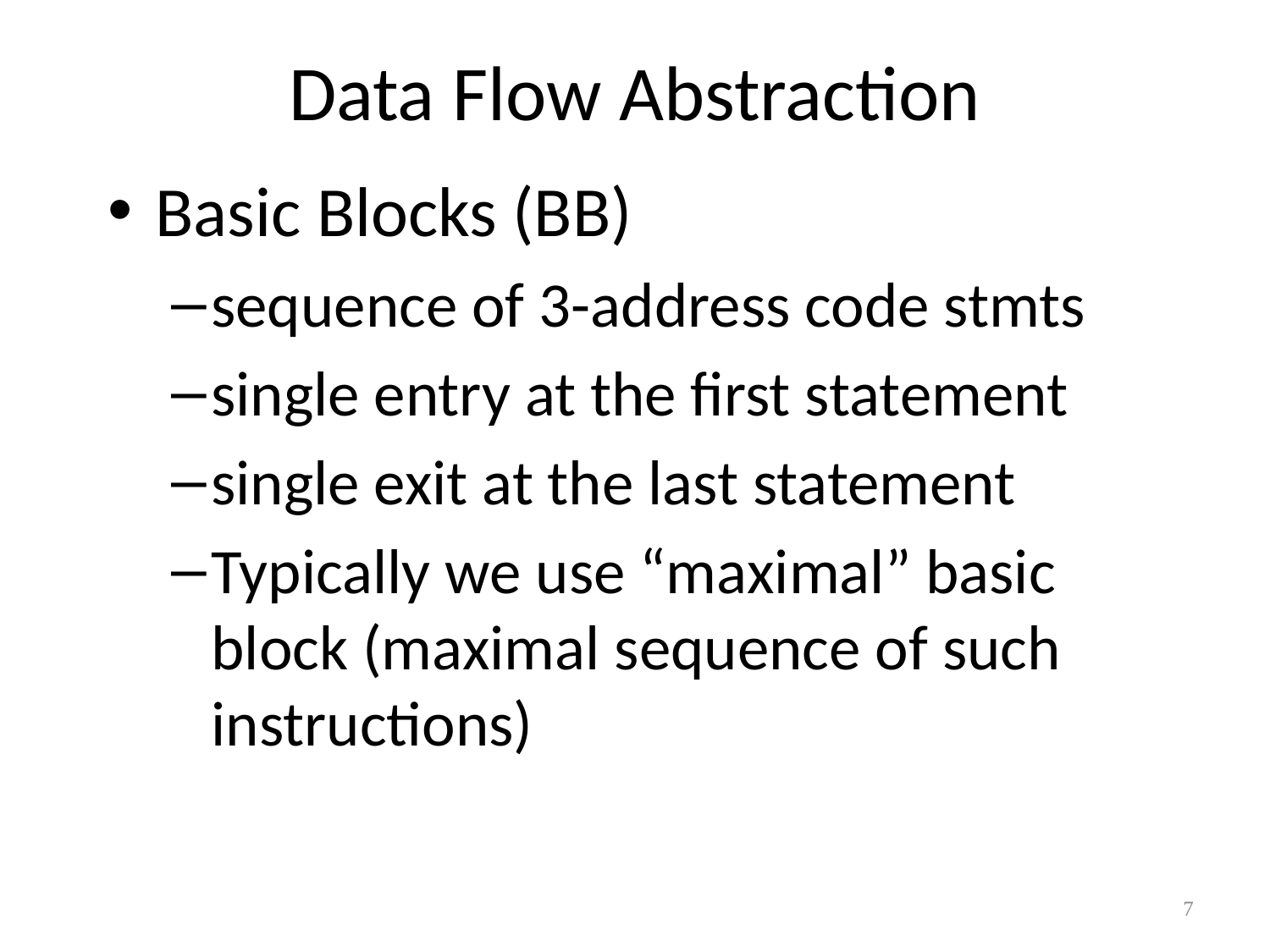

# Data Flow Abstraction
Basic Blocks (BB)
sequence of 3-address code stmts
single entry at the first statement
single exit at the last statement
Typically we use “maximal” basic block (maximal sequence of such instructions)
7